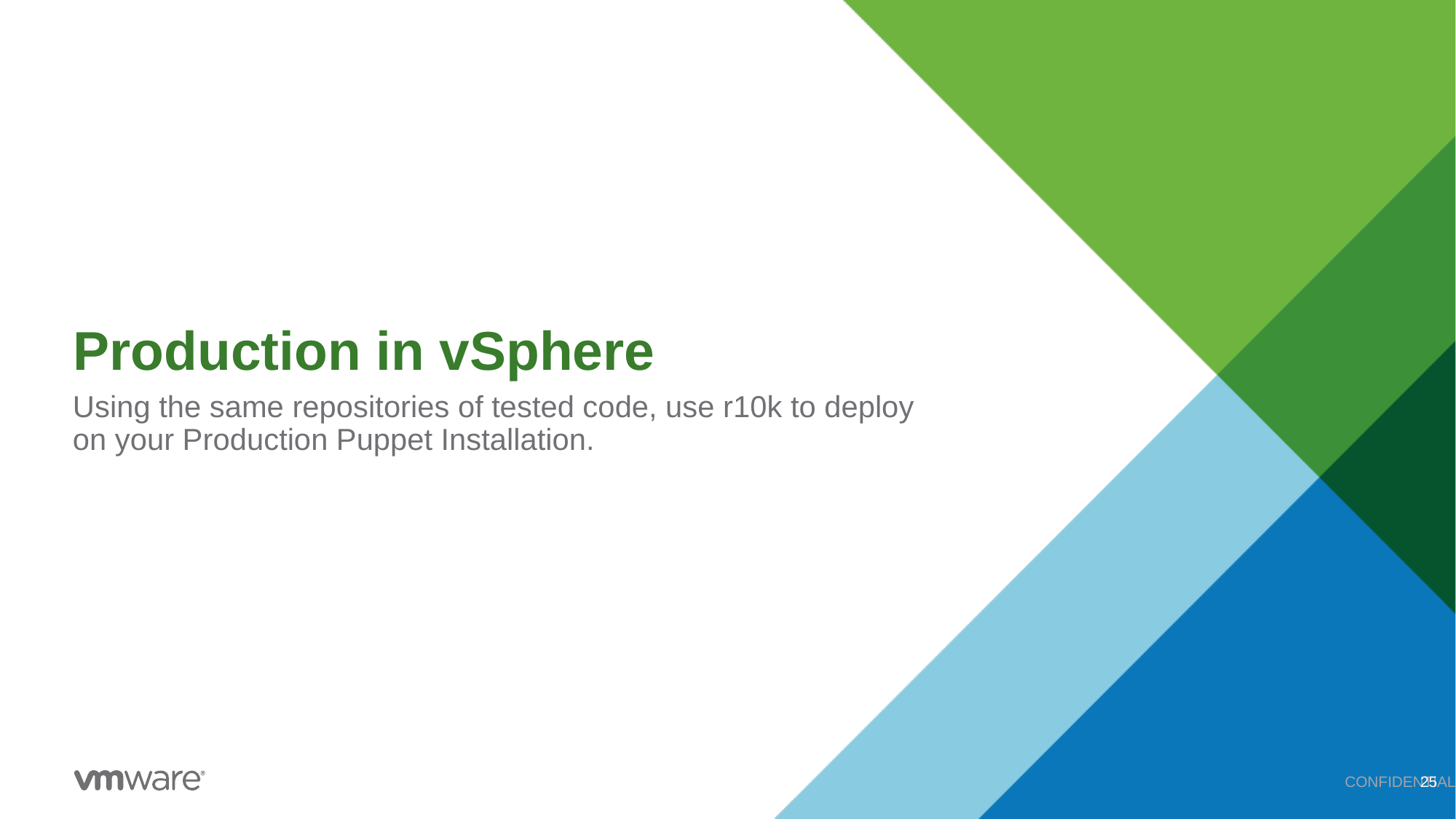

# Production in vSphere
Using the same repositories of tested code, use r10k to deploy on your Production Puppet Installation.
CONFIDENTIAL
25